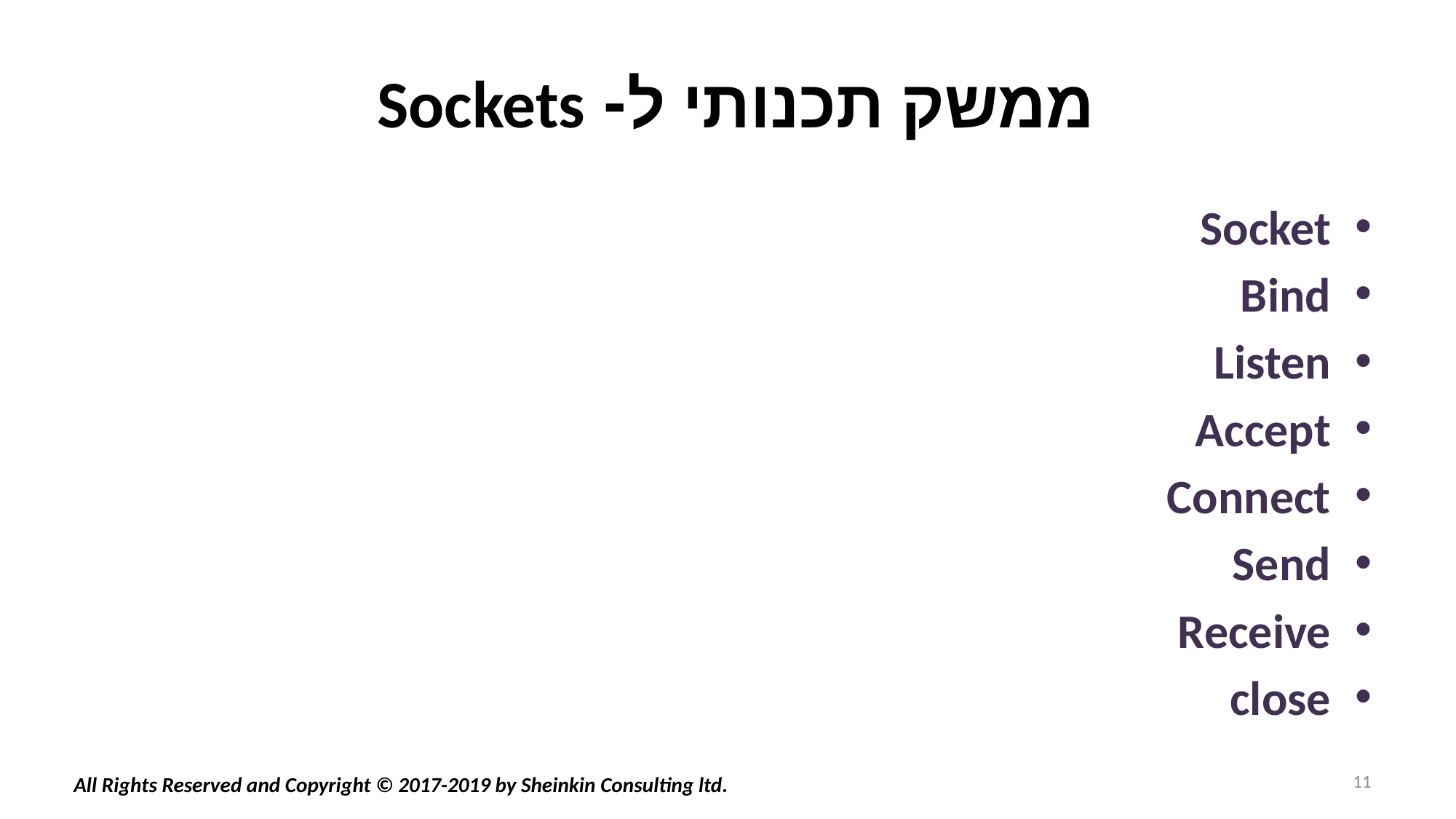

# ממשק תכנותי ל- Sockets
Socket
Bind
Listen
Accept
Connect
Send
Receive
close
11